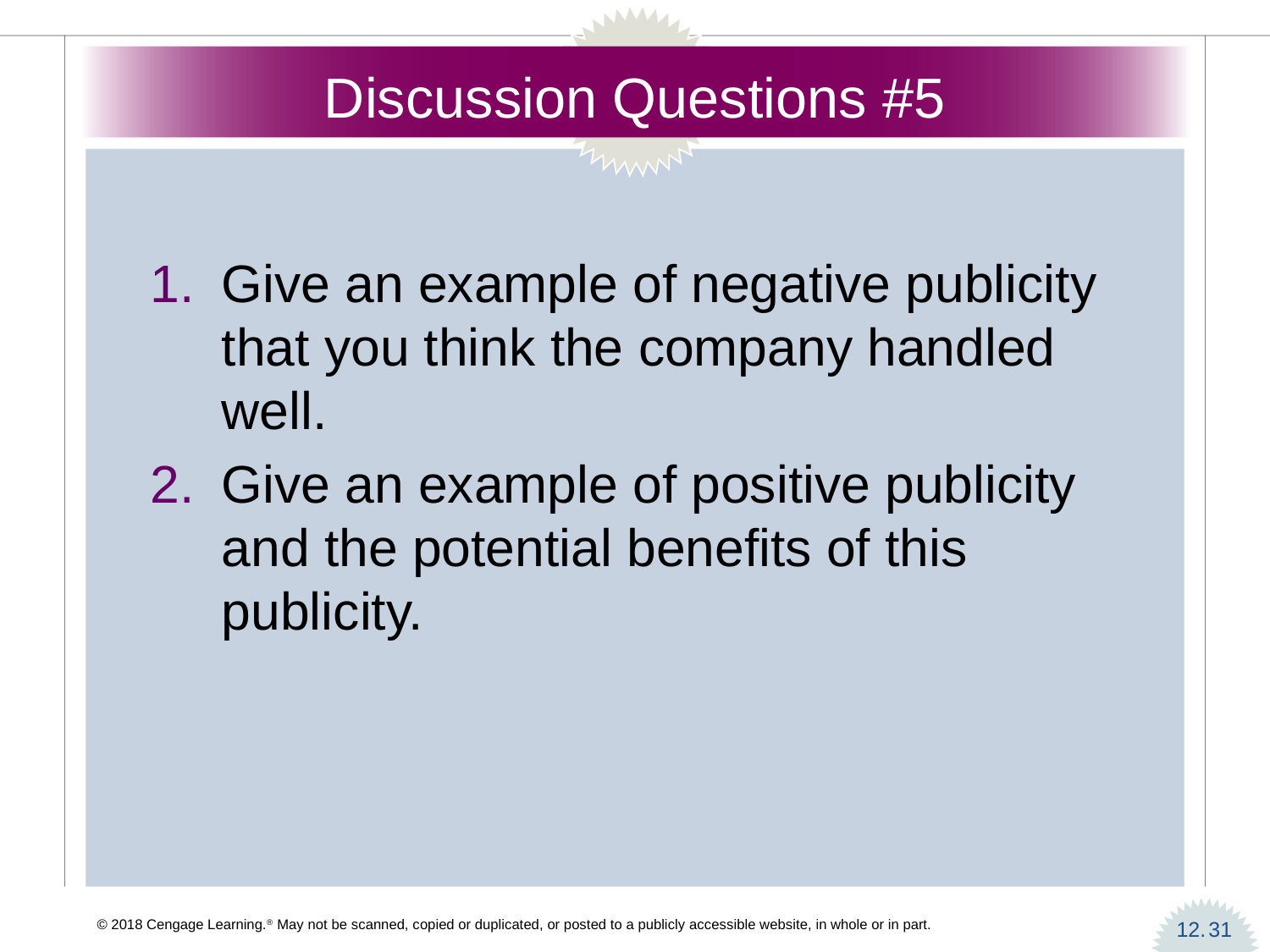

# Discussion Questions #5
Give an example of negative publicity that you think the company handled well.
Give an example of positive publicity and the potential benefits of this publicity.
31